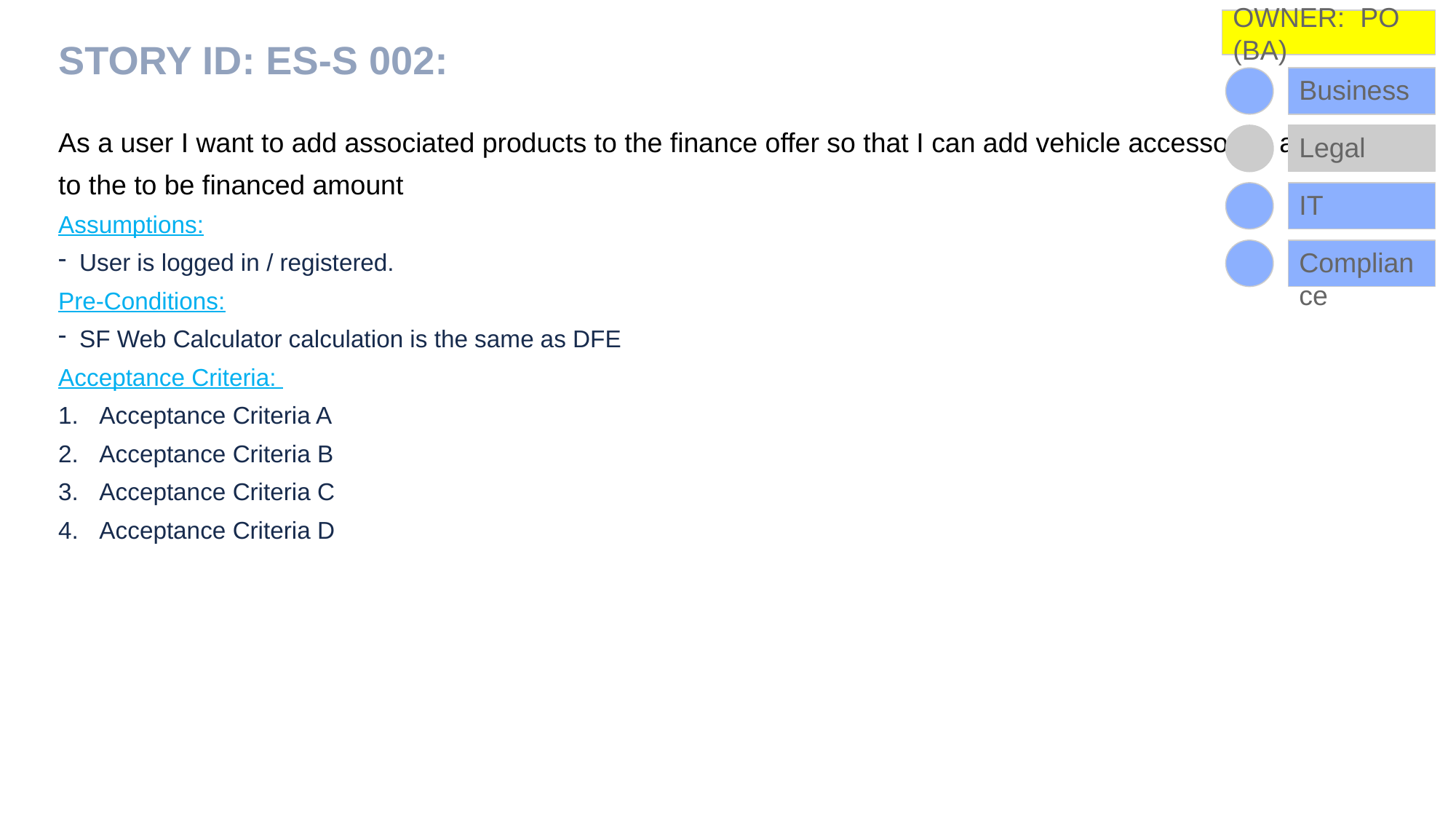

OWNER:  PO (BA)
# Story ID: ES-S 002:
Business

Legal
As a user I want to add associated products to the finance offer so that I can add vehicle accessories and etc.
to the to be financed amount
Assumptions:
User is logged in / registered.
Pre-Conditions:
SF Web Calculator calculation is the same as DFE
Acceptance Criteria:
Acceptance Criteria A
Acceptance Criteria B
Acceptance Criteria C
Acceptance Criteria D

IT

Compliance